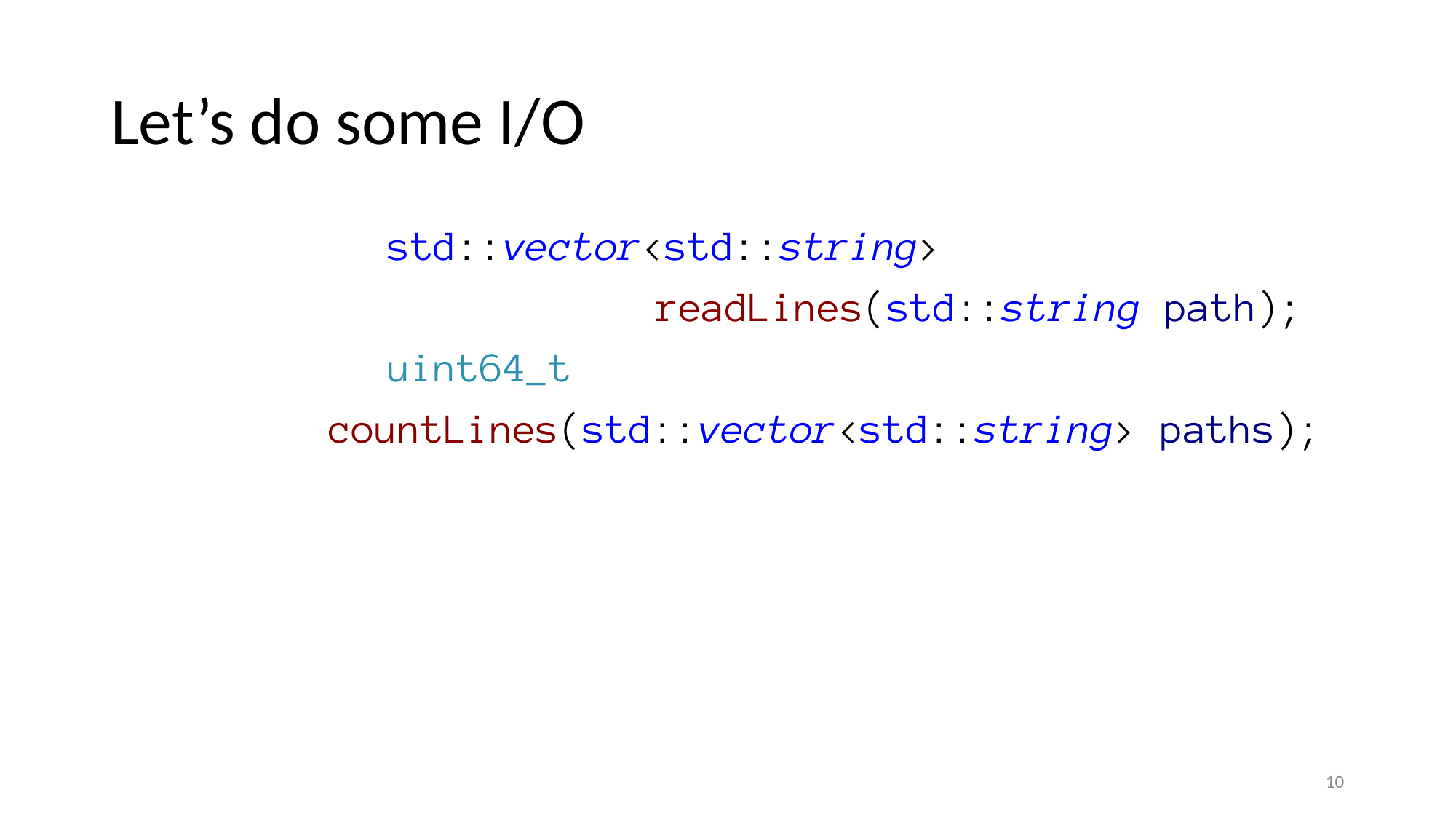

# Let’s do some I/O
std::future<std::vector<std::string>>
					readLines(std::string path);
std::future<uint64_t>
		countLines(std::vector<std::string> paths);

10